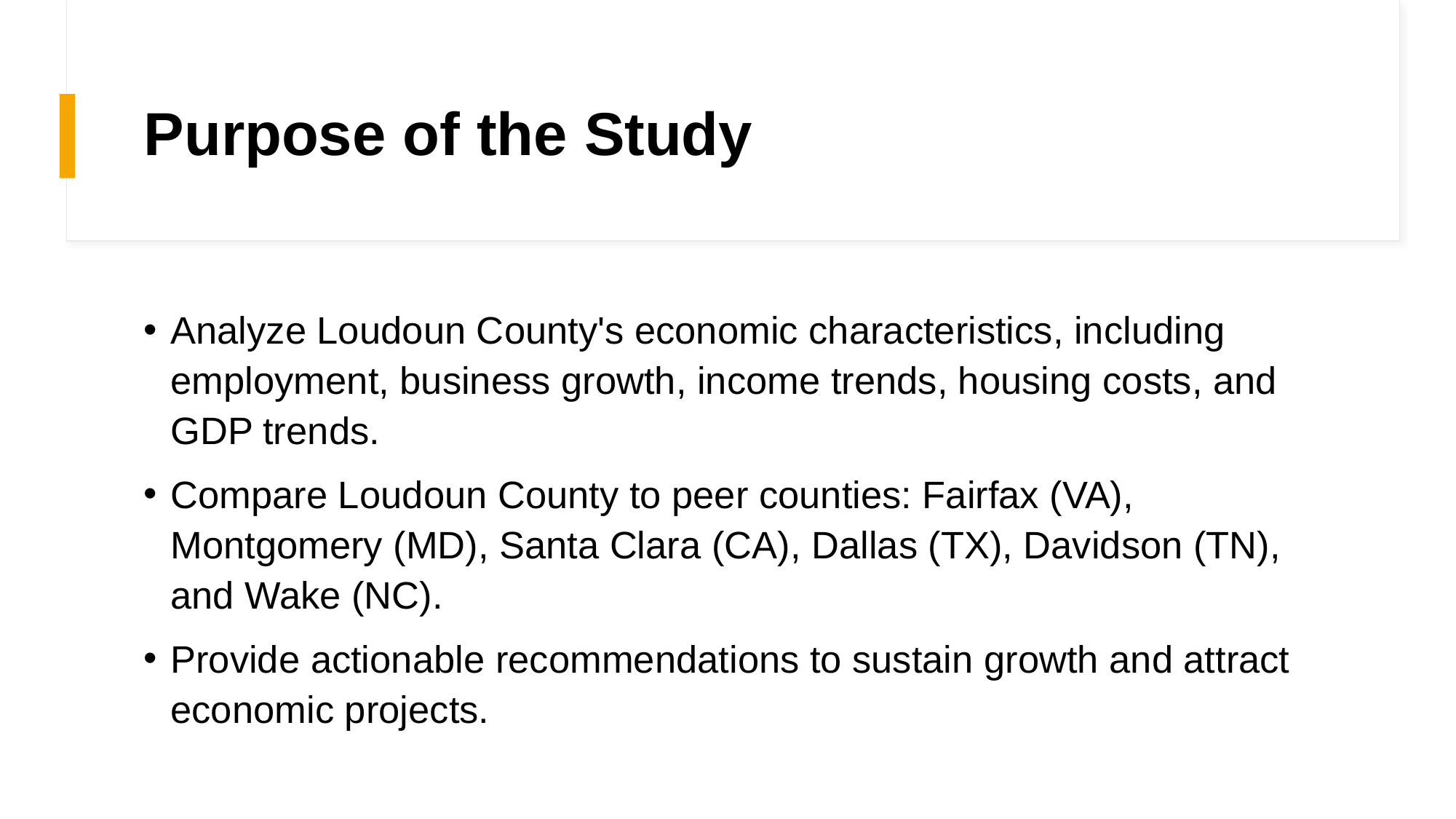

# Purpose of the Study
Analyze Loudoun County's economic characteristics, including employment, business growth, income trends, housing costs, and GDP trends.
Compare Loudoun County to peer counties: Fairfax (VA), Montgomery (MD), Santa Clara (CA), Dallas (TX), Davidson (TN), and Wake (NC).
Provide actionable recommendations to sustain growth and attract economic projects.